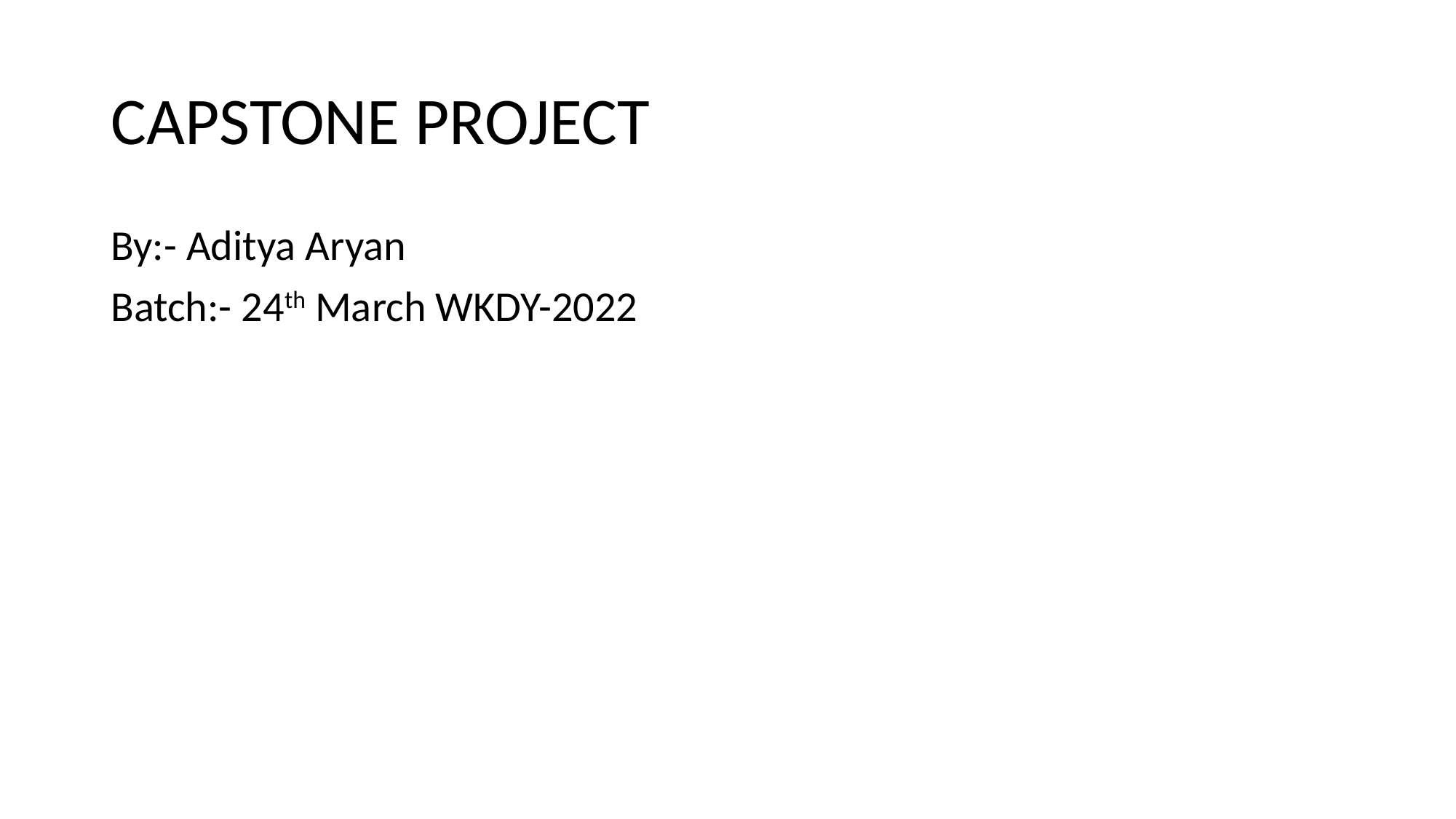

# CAPSTONE PROJECT
By:- Aditya Aryan
Batch:- 24th March WKDY-2022